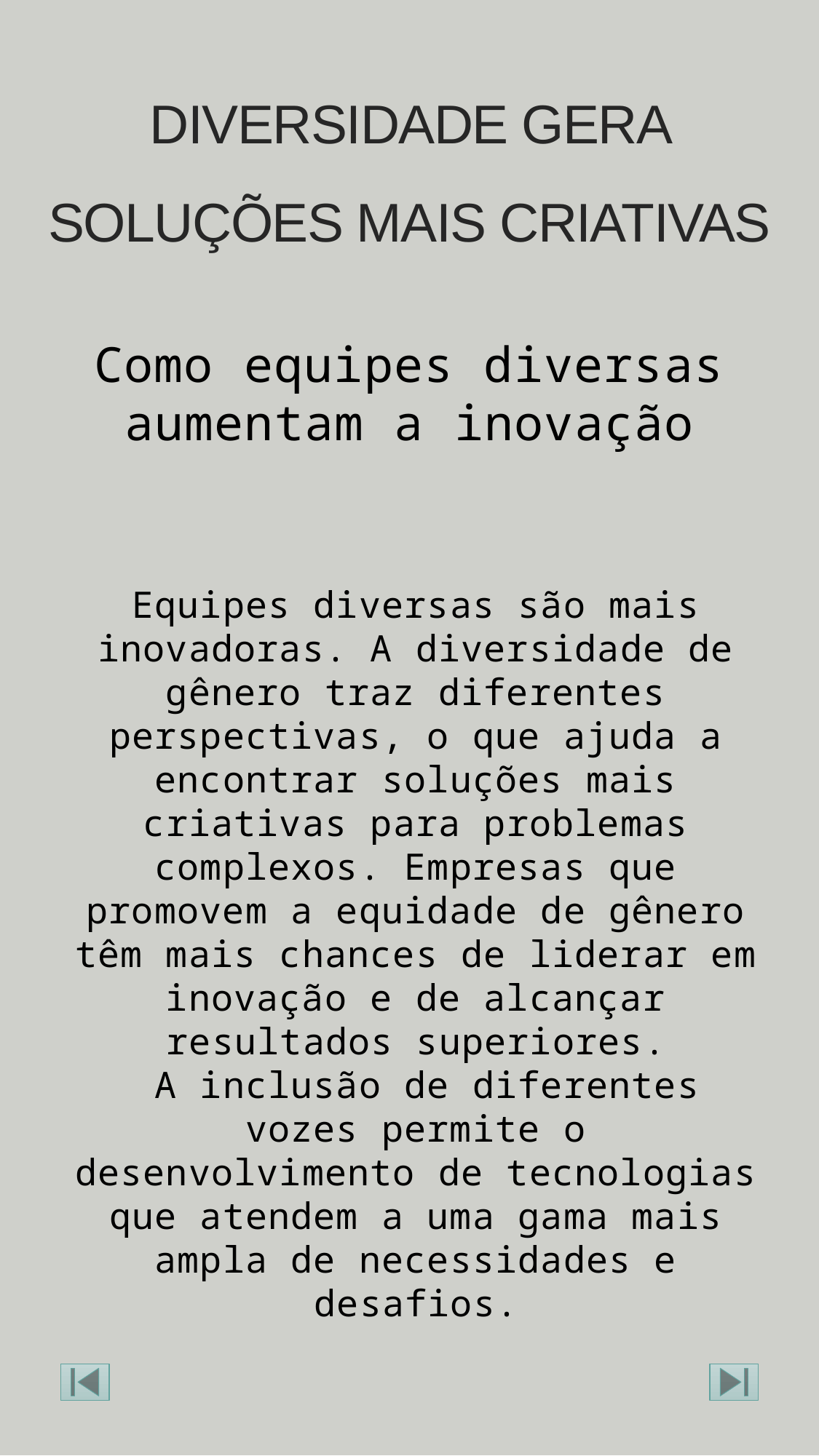

# Diversidade Gera Soluções Mais Criativas
Como equipes diversas aumentam a inovação
Equipes diversas são mais inovadoras. A diversidade de gênero traz diferentes perspectivas, o que ajuda a encontrar soluções mais criativas para problemas complexos. Empresas que promovem a equidade de gênero têm mais chances de liderar em inovação e de alcançar resultados superiores.
 A inclusão de diferentes vozes permite o desenvolvimento de tecnologias que atendem a uma gama mais ampla de necessidades e desafios.